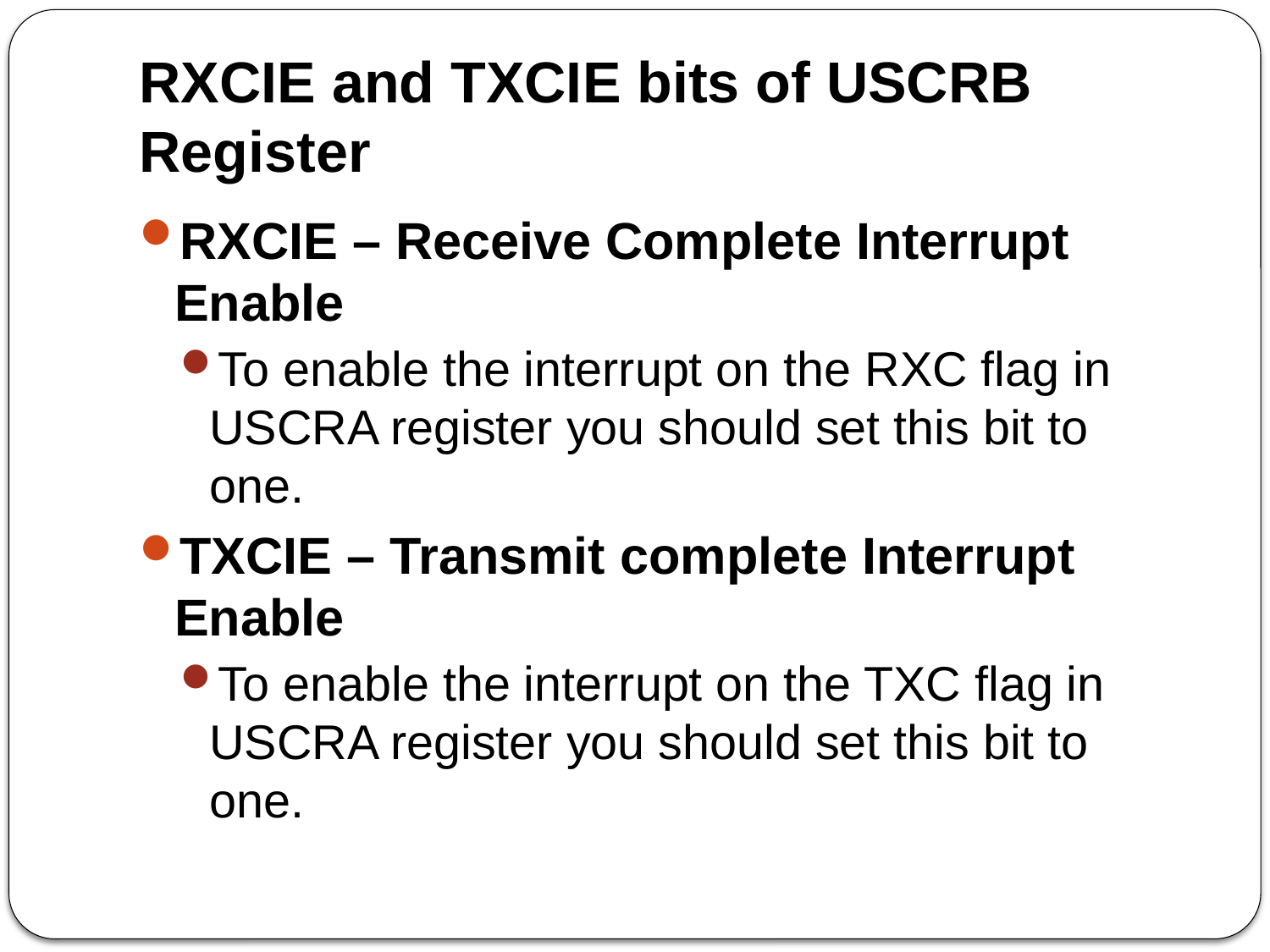

# RXCIE and TXCIE bits of USCRB Register
RXCIE – Receive Complete Interrupt Enable
To enable the interrupt on the RXC flag in USCRA register you should set this bit to one.
TXCIE – Transmit complete Interrupt Enable
To enable the interrupt on the TXC flag in USCRA register you should set this bit to one.